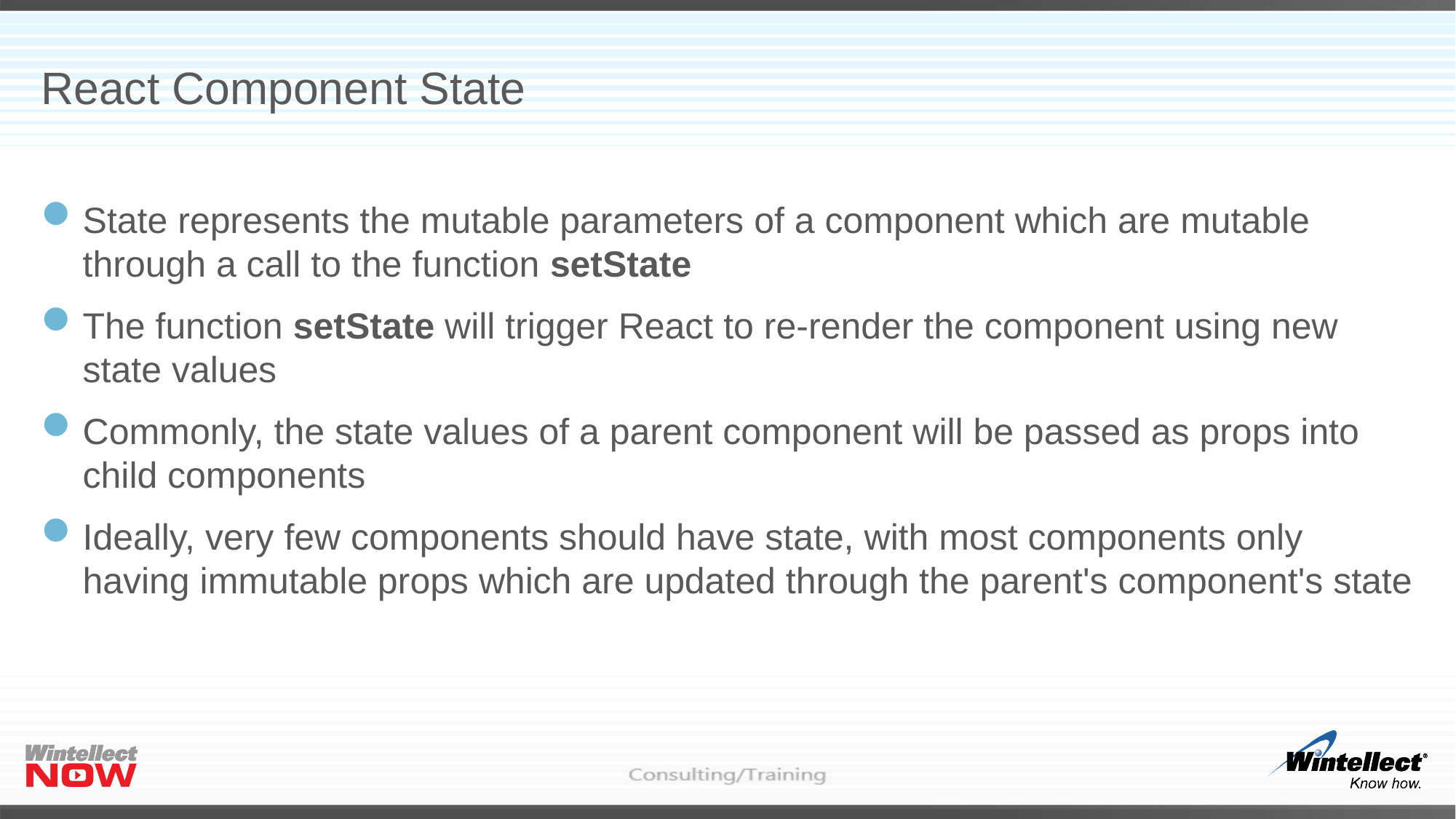

# React Component State
State represents the mutable parameters of a component which are mutable through a call to the function setState
The function setState will trigger React to re-render the component using new state values
Commonly, the state values of a parent component will be passed as props into child components
Ideally, very few components should have state, with most components only having immutable props which are updated through the parent's component's state